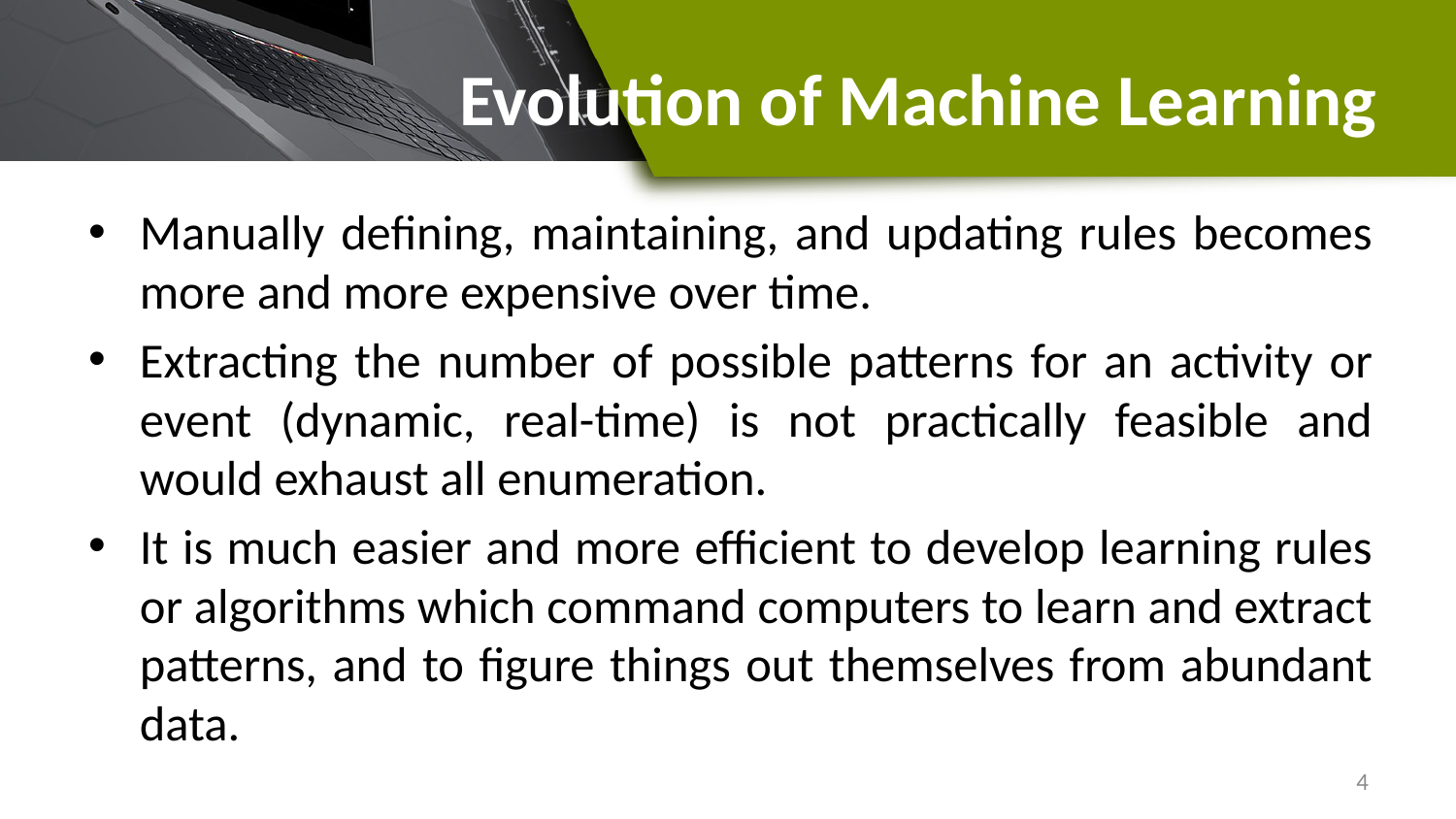

# Evolution of Machine Learning
Manually defining, maintaining, and updating rules becomes more and more expensive over time.
Extracting the number of possible patterns for an activity or event (dynamic, real-time) is not practically feasible and would exhaust all enumeration.
It is much easier and more efficient to develop learning rules or algorithms which command computers to learn and extract patterns, and to figure things out themselves from abundant data.

4